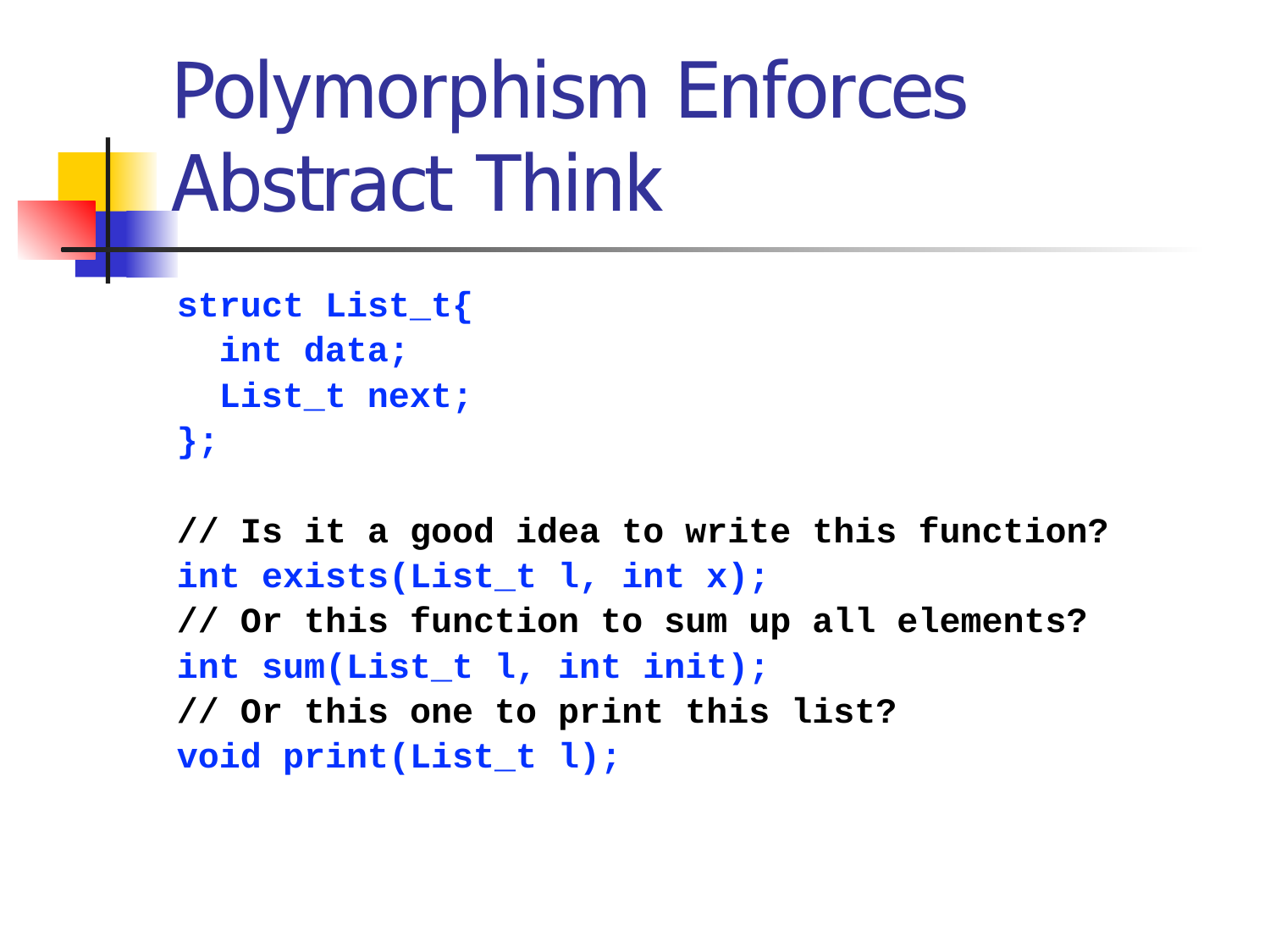

# Polymorphism Enforces Abstract Think
struct List_t{
  int data;
  List_t next;
};

// Is it a good idea to write this function?
int exists(List_t l, int x);
// Or this function to sum up all elements?
int sum(List_t l, int init);
// Or this one to print this list?
void print(List_t l);